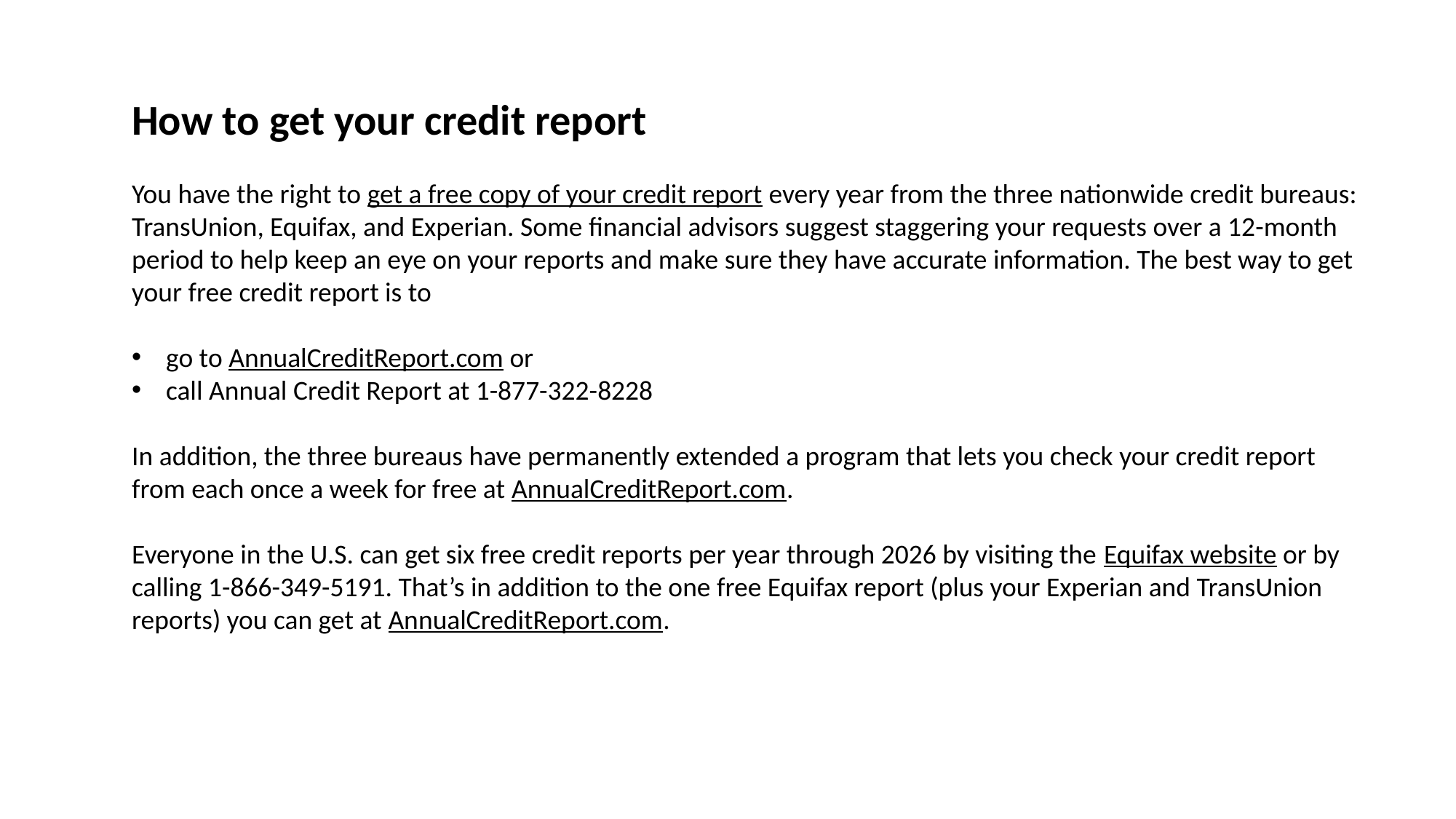

How to get your credit report

You have the right to get a free copy of your credit report every year from the three nationwide credit bureaus: TransUnion, Equifax, and Experian. Some financial advisors suggest staggering your requests over a 12-month period to help keep an eye on your reports and make sure they have accurate information. The best way to get your free credit report is to

go to AnnualCreditReport.com or
call Annual Credit Report at 1-877-322-8228

In addition, the three bureaus have permanently extended a program that lets you check your credit report from each once a week for free at AnnualCreditReport.com.

Everyone in the U.S. can get six free credit reports per year through 2026 by visiting the Equifax website or by calling 1-866-349-5191. That’s in addition to the one free Equifax report (plus your Experian and TransUnion reports) you can get at AnnualCreditReport.com.